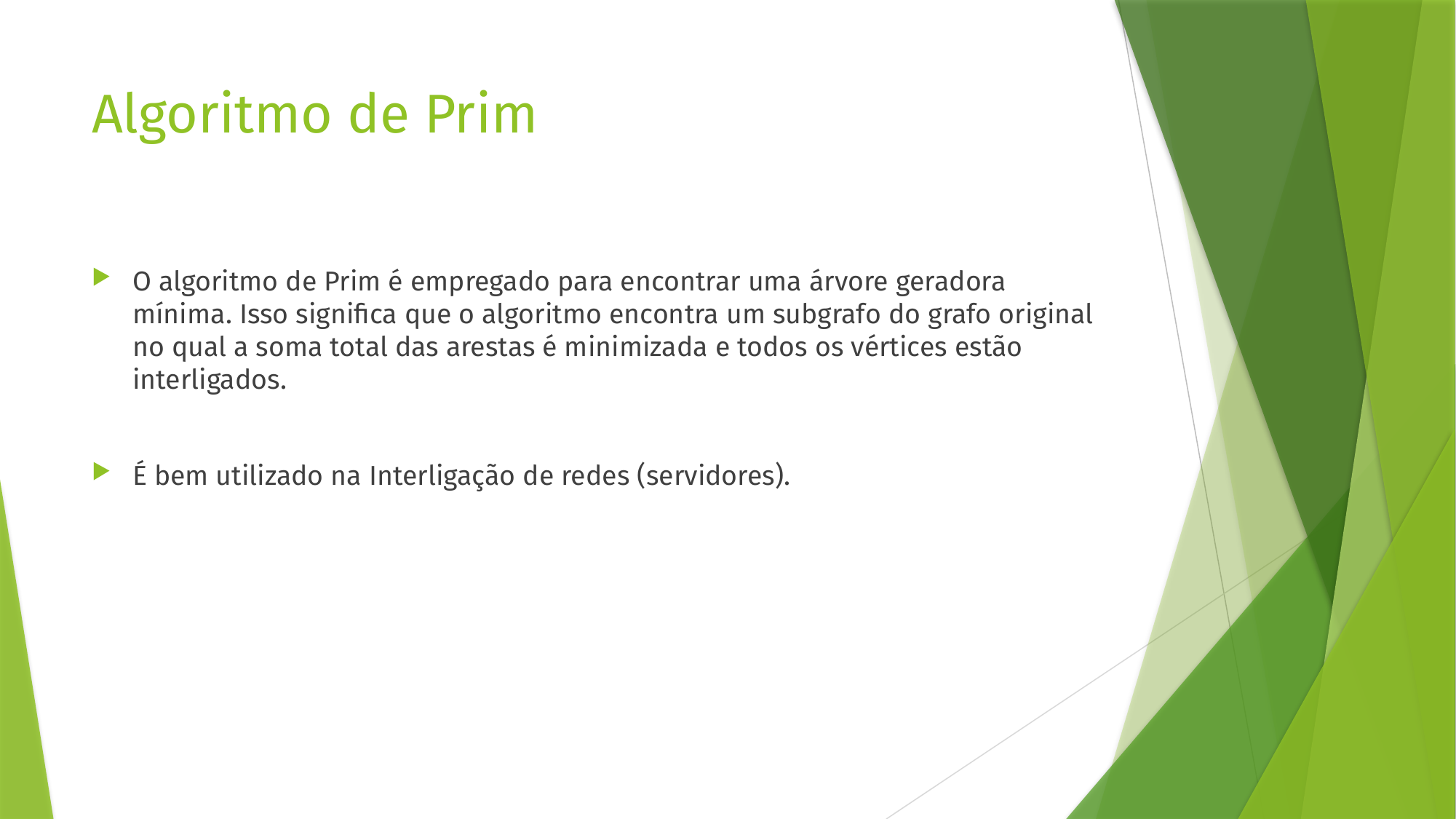

# Algoritmo de Prim
O algoritmo de Prim é empregado para encontrar uma árvore geradora mínima. Isso significa que o algoritmo encontra um subgrafo do grafo original no qual a soma total das arestas é minimizada e todos os vértices estão interligados.

É bem utilizado na Interligação de redes (servidores).